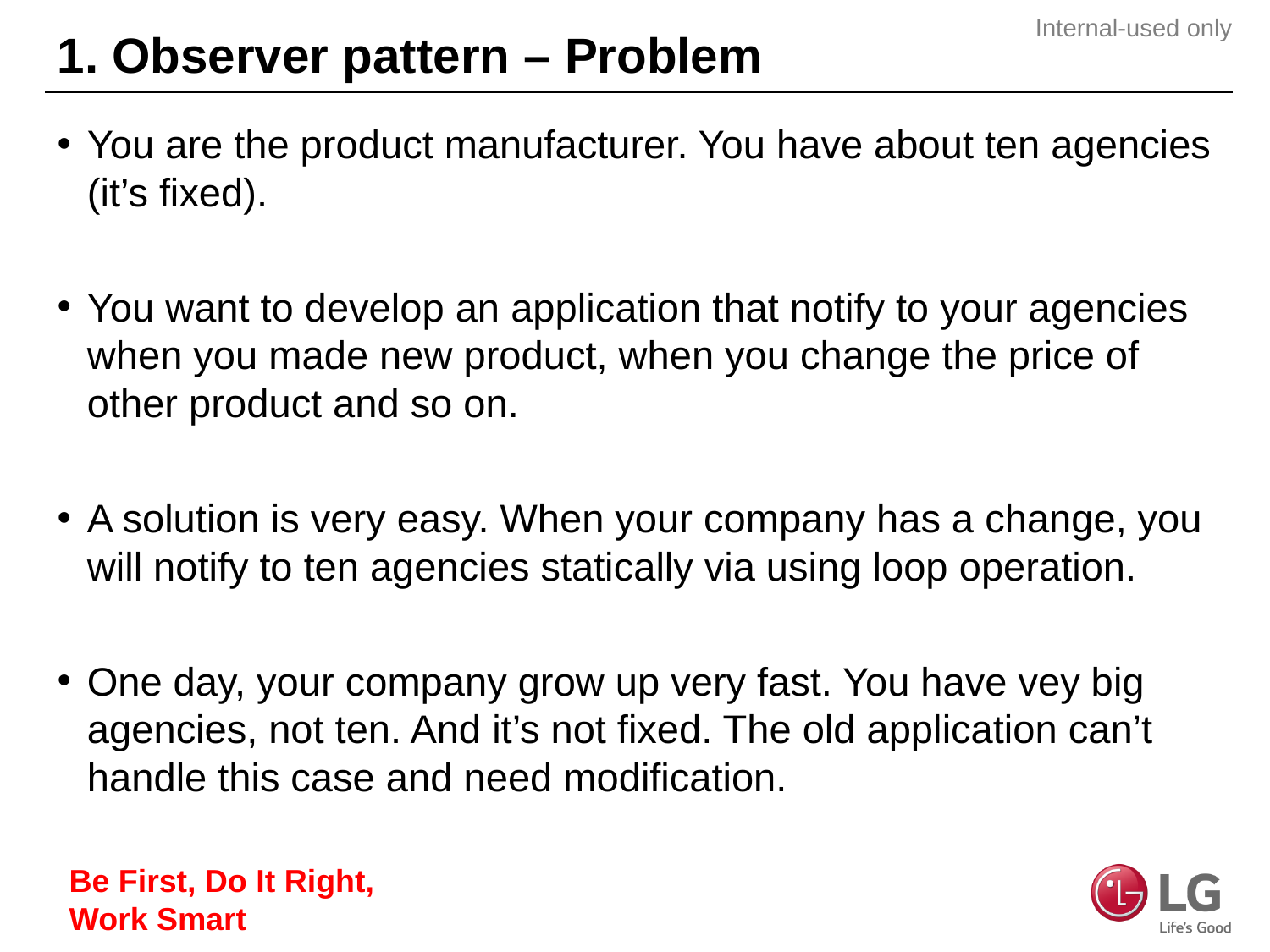

# 1. Observer pattern – Problem
You are the product manufacturer. You have about ten agencies (it’s fixed).

You want to develop an application that notify to your agencies when you made new product, when you change the price of other product and so on.

A solution is very easy. When your company has a change, you will notify to ten agencies statically via using loop operation.

One day, your company grow up very fast. You have vey big agencies, not ten. And it’s not fixed. The old application can’t handle this case and need modification.